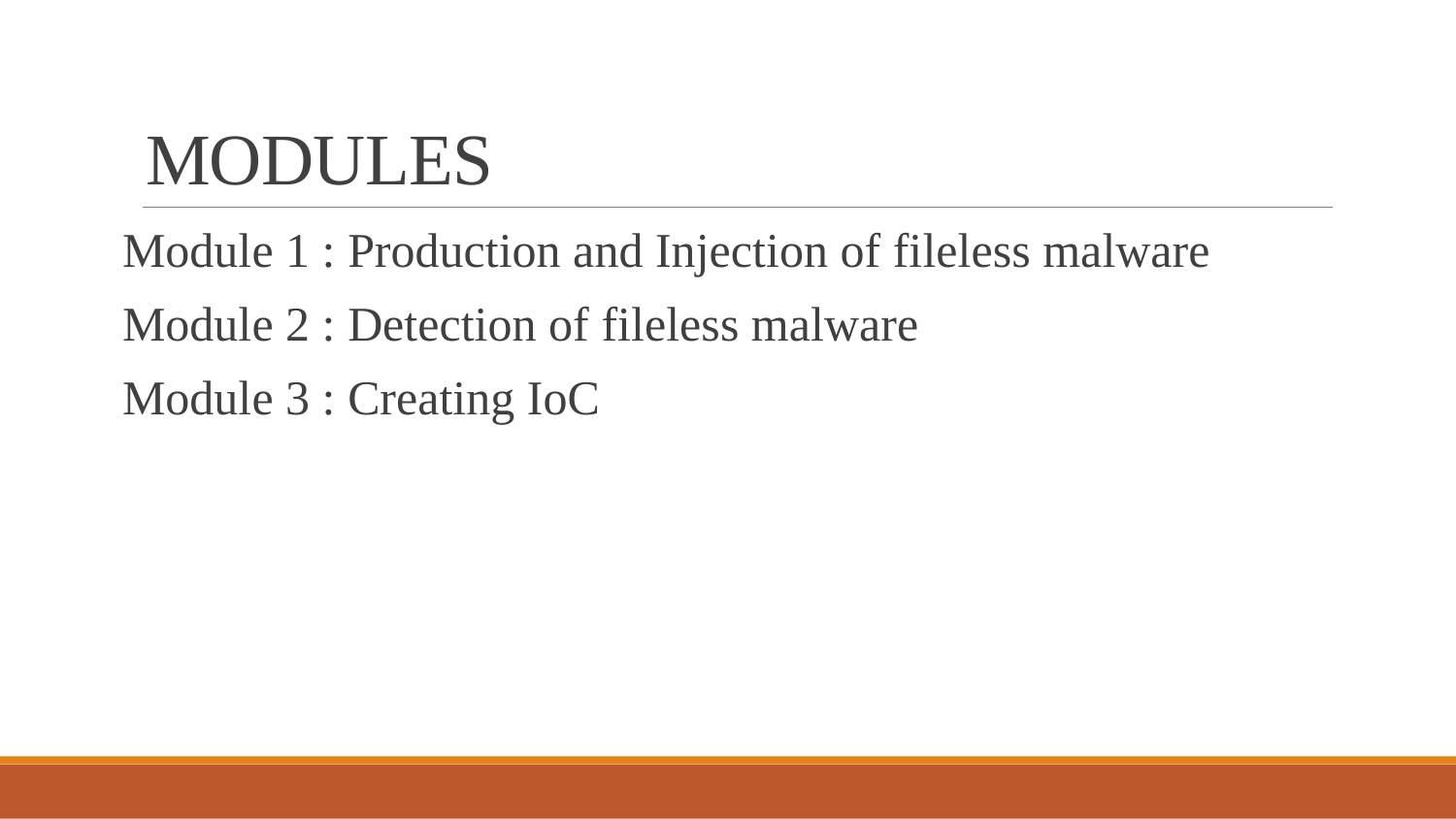

# MODULES
Module 1 : Production and Injection of fileless malware
Module 2 : Detection of fileless malware
Module 3 : Creating IoC